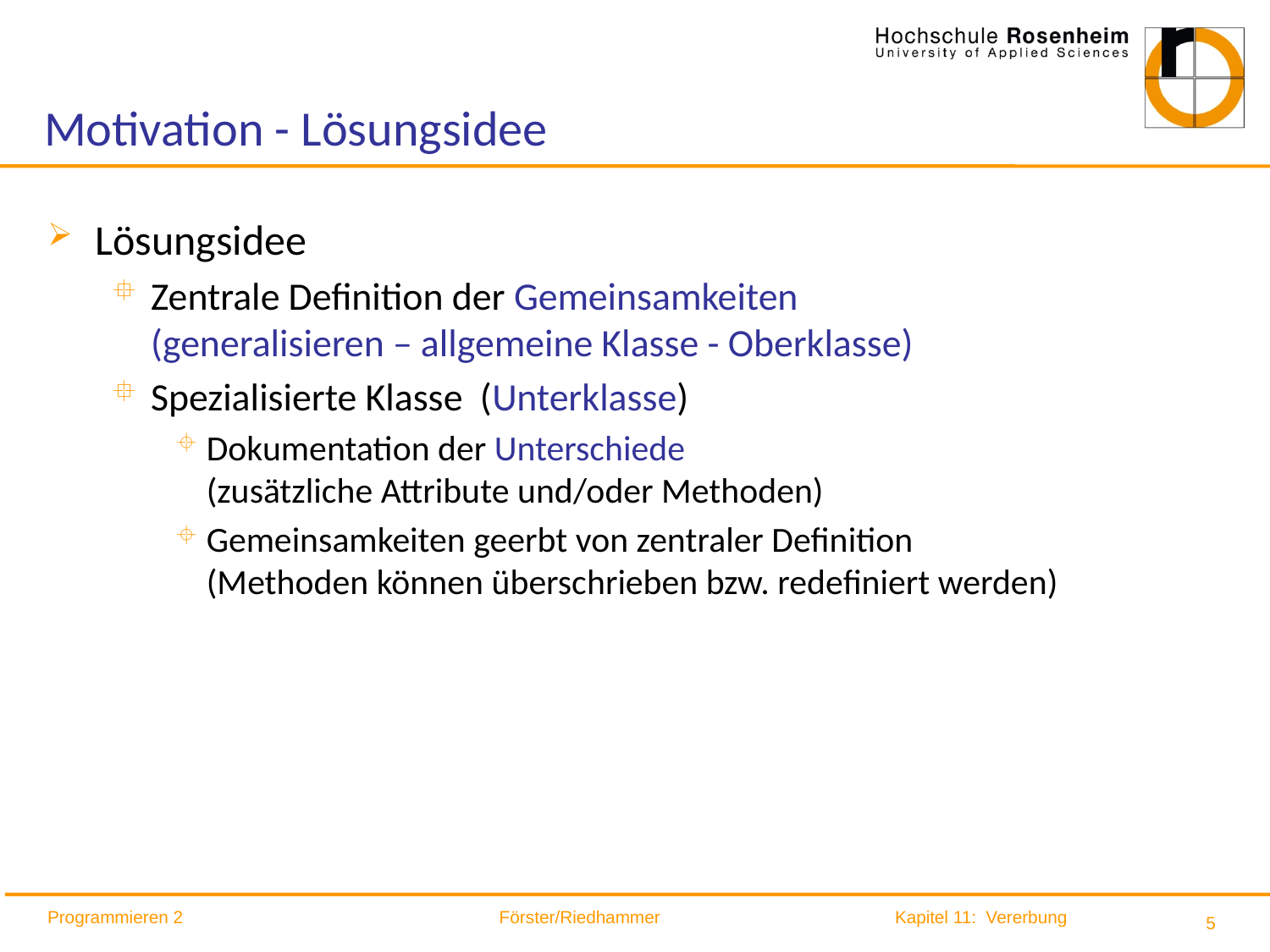

# Motivation - Lösungsidee
Lösungsidee
Zentrale Definition der Gemeinsamkeiten
(generalisieren – allgemeine Klasse - Oberklasse)
Spezialisierte Klasse  (Unterklasse)
Dokumentation der Unterschiede
(zusätzliche Attribute und/oder Methoden)
Gemeinsamkeiten geerbt von zentraler Definition
(Methoden können überschrieben bzw. redefiniert werden)